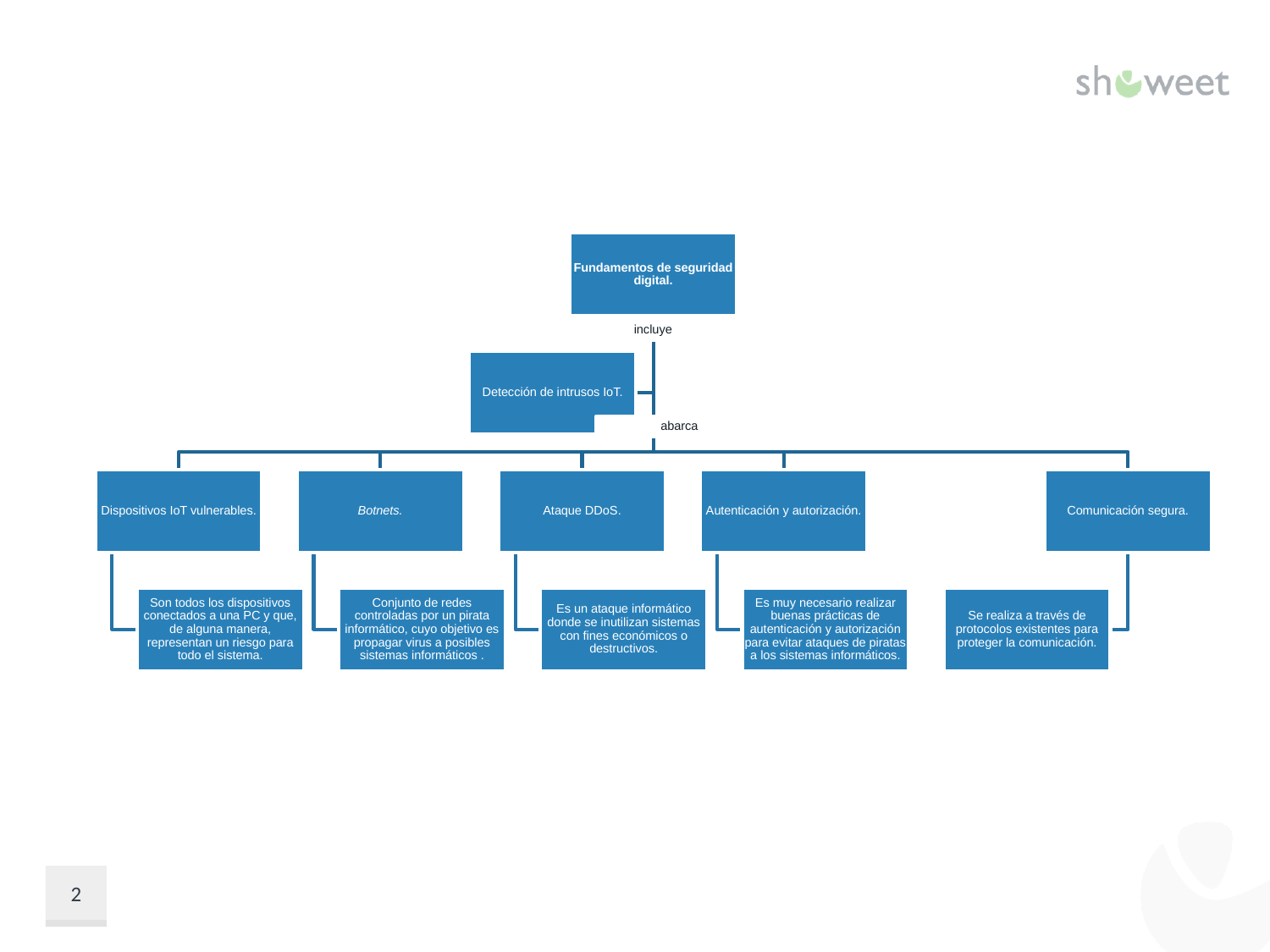

Fundamentos de seguridad digital.
Dispositivos IoT vulnerables.
Son todos los dispositivos conectados a una PC y que, de alguna manera, representan un riesgo para todo el sistema.
Botnets.
Conjunto de redes controladas por un pirata informático, cuyo objetivo es propagar virus a posibles sistemas informáticos .
Ataque DDoS.
Es un ataque informático donde se inutilizan sistemas con fines económicos o destructivos.
Autenticación y autorización.
Es muy necesario realizar buenas prácticas de autenticación y autorización para evitar ataques de piratas a los sistemas informáticos.
Comunicación segura.
Se realiza a través de protocolos existentes para proteger la comunicación.
Detección de intrusos IoT.
incluye
abarca
2